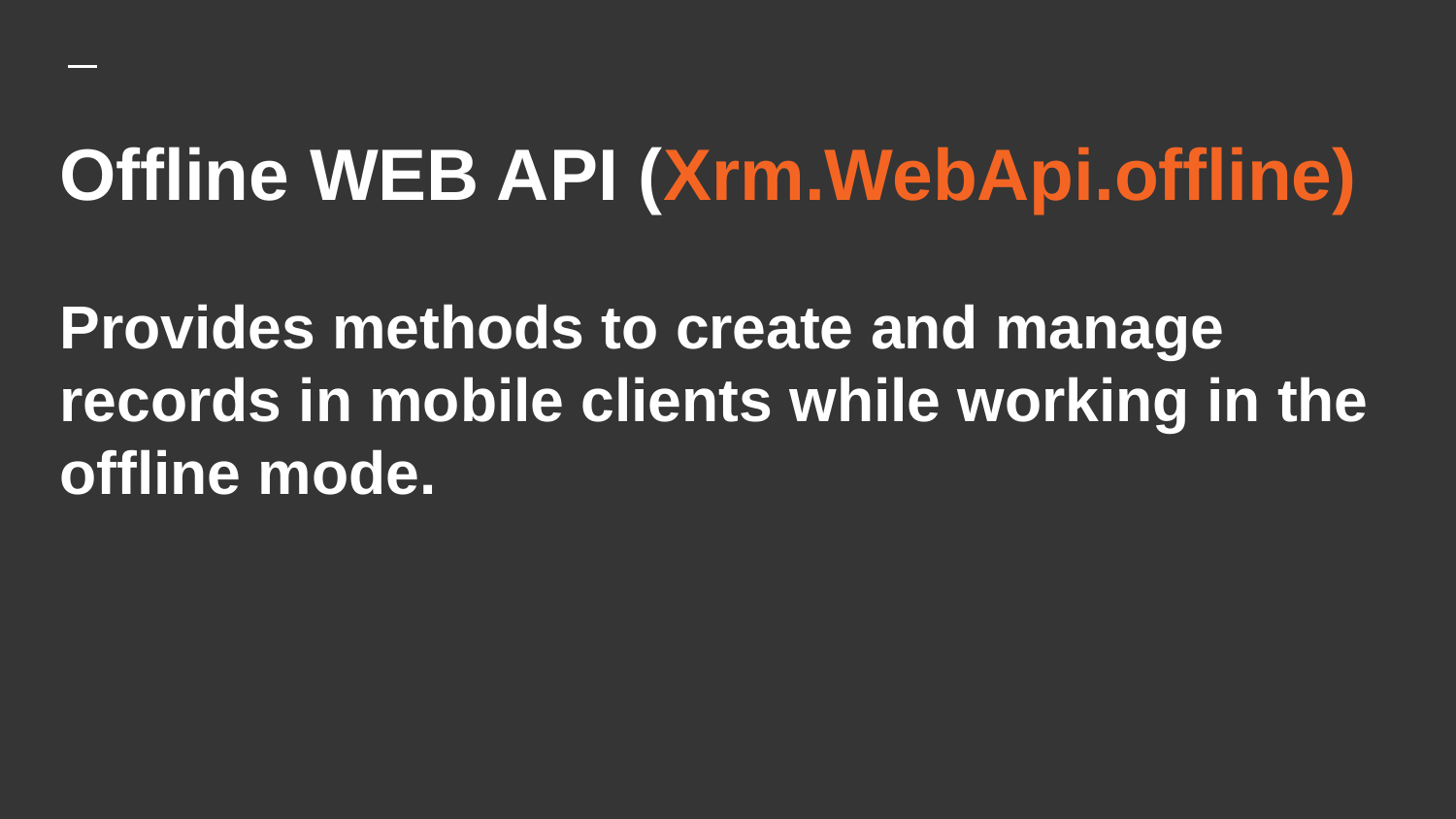

# Offline WEB API (Xrm.WebApi.offline)

Provides methods to create and manage records in mobile clients while working in the offline mode.